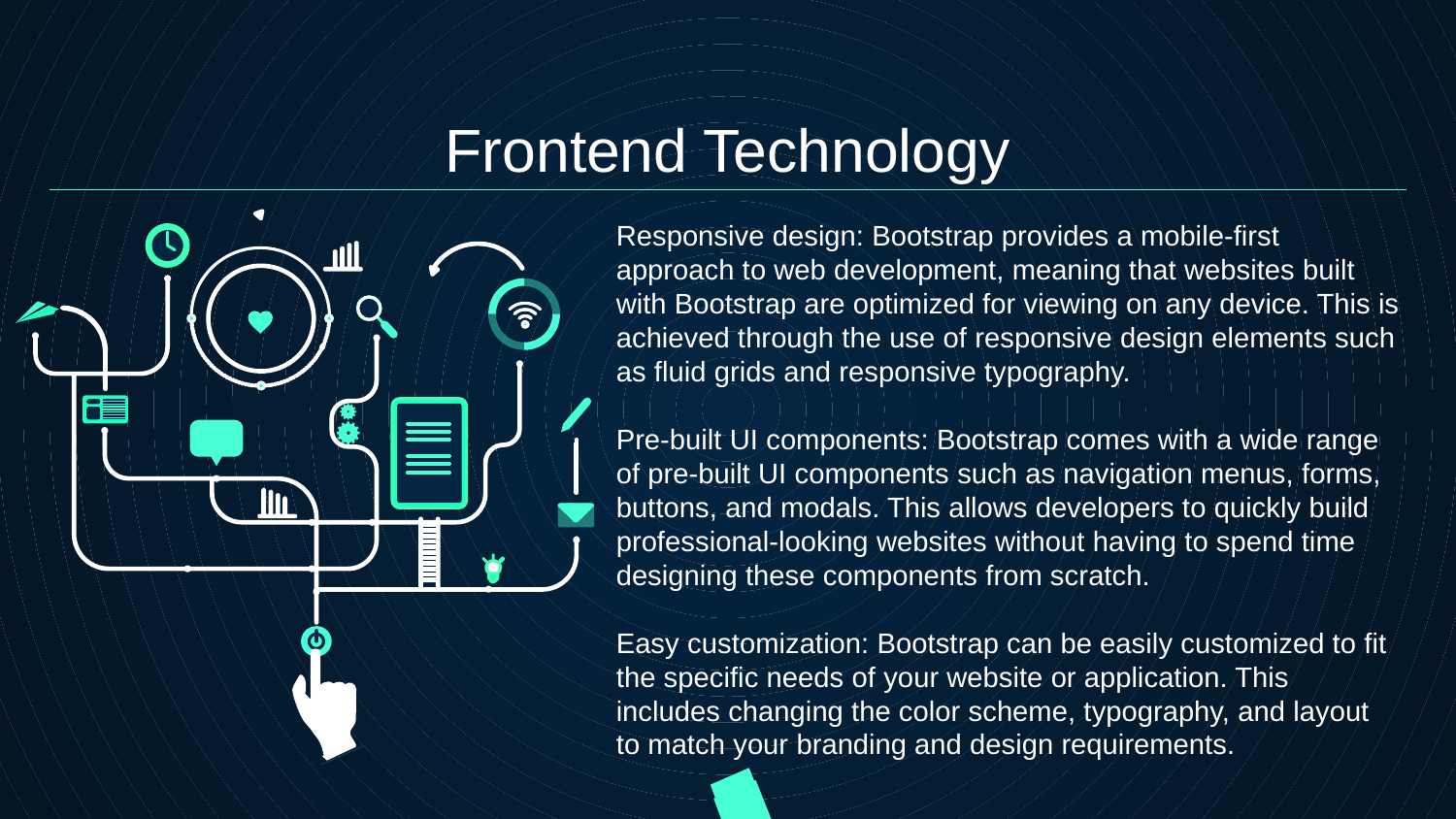

# Frontend Technology
Responsive design: Bootstrap provides a mobile-first approach to web development, meaning that websites built with Bootstrap are optimized for viewing on any device. This is achieved through the use of responsive design elements such as fluid grids and responsive typography.

Pre-built UI components: Bootstrap comes with a wide range of pre-built UI components such as navigation menus, forms, buttons, and modals. This allows developers to quickly build professional-looking websites without having to spend time designing these components from scratch.

Easy customization: Bootstrap can be easily customized to fit the specific needs of your website or application. This includes changing the color scheme, typography, and layout to match your branding and design requirements.